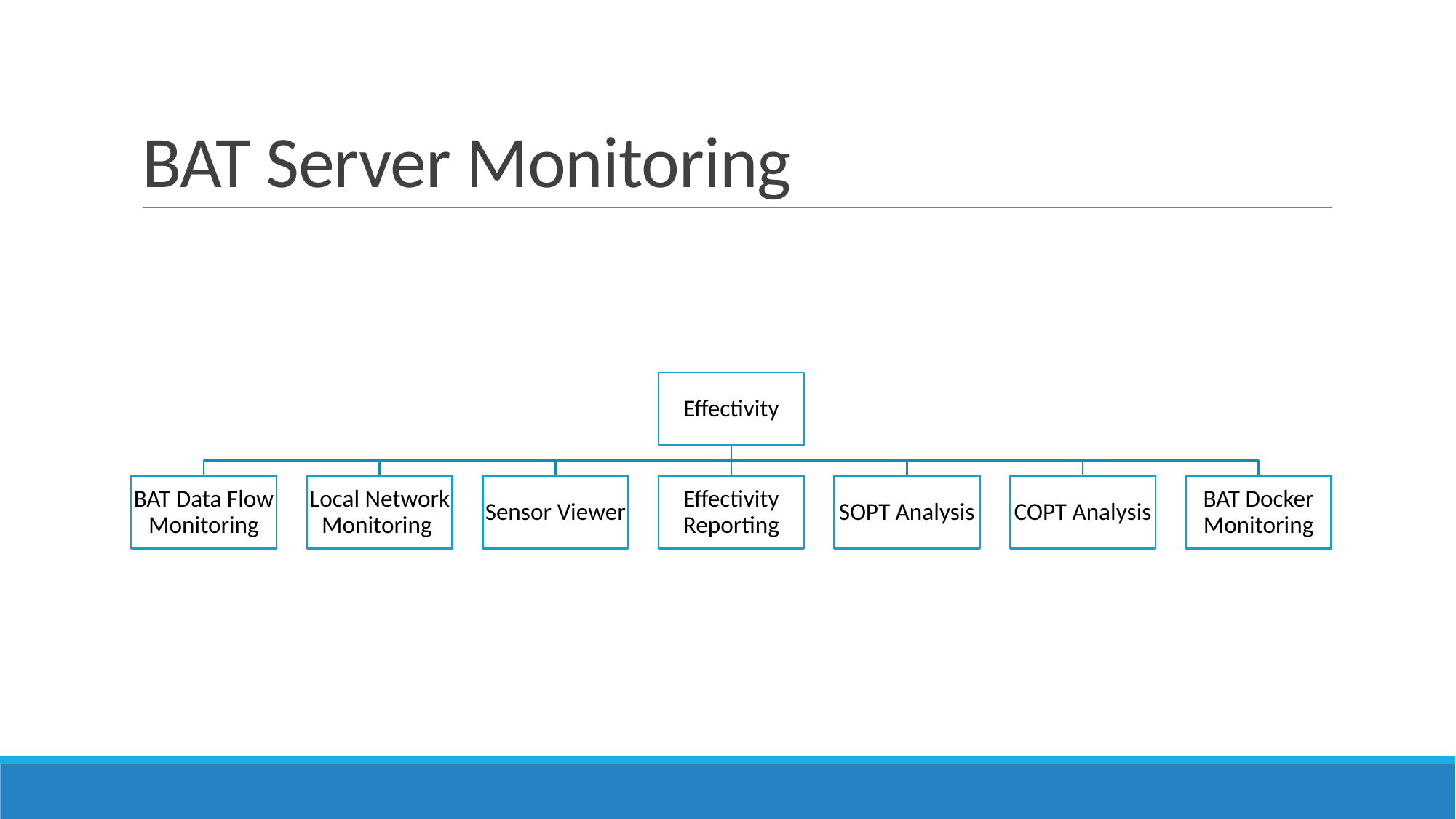

# BAT Server Monitoring
Effectivity
BAT Data Flow Monitoring
Local Network Monitoring
Sensor Viewer
Effectivity Reporting
SOPT Analysis
COPT Analysis
BAT Docker Monitoring